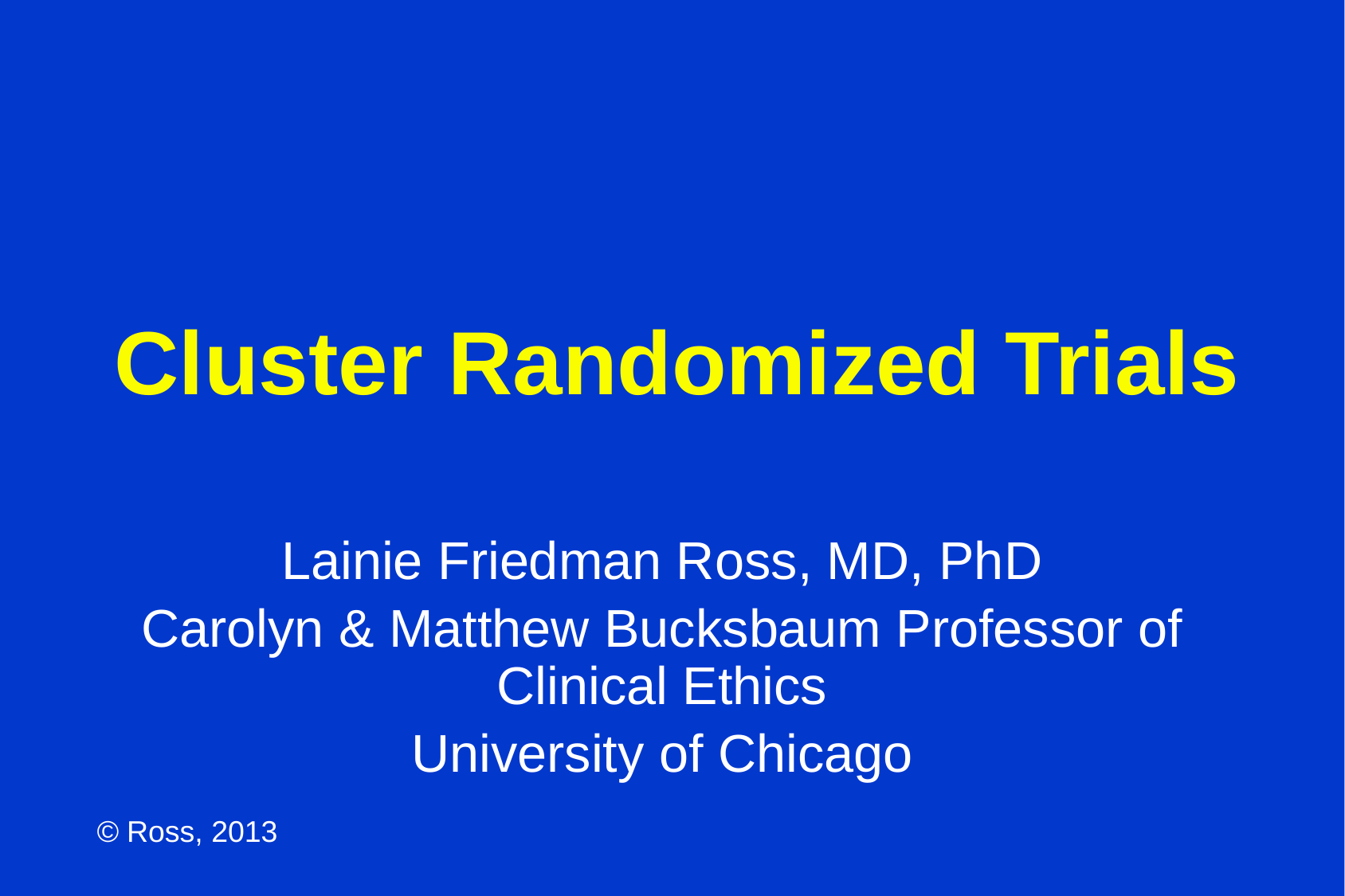

# Cluster Randomized Trials
Lainie Friedman Ross, MD, PhD
Carolyn & Matthew Bucksbaum Professor of Clinical Ethics
University of Chicago